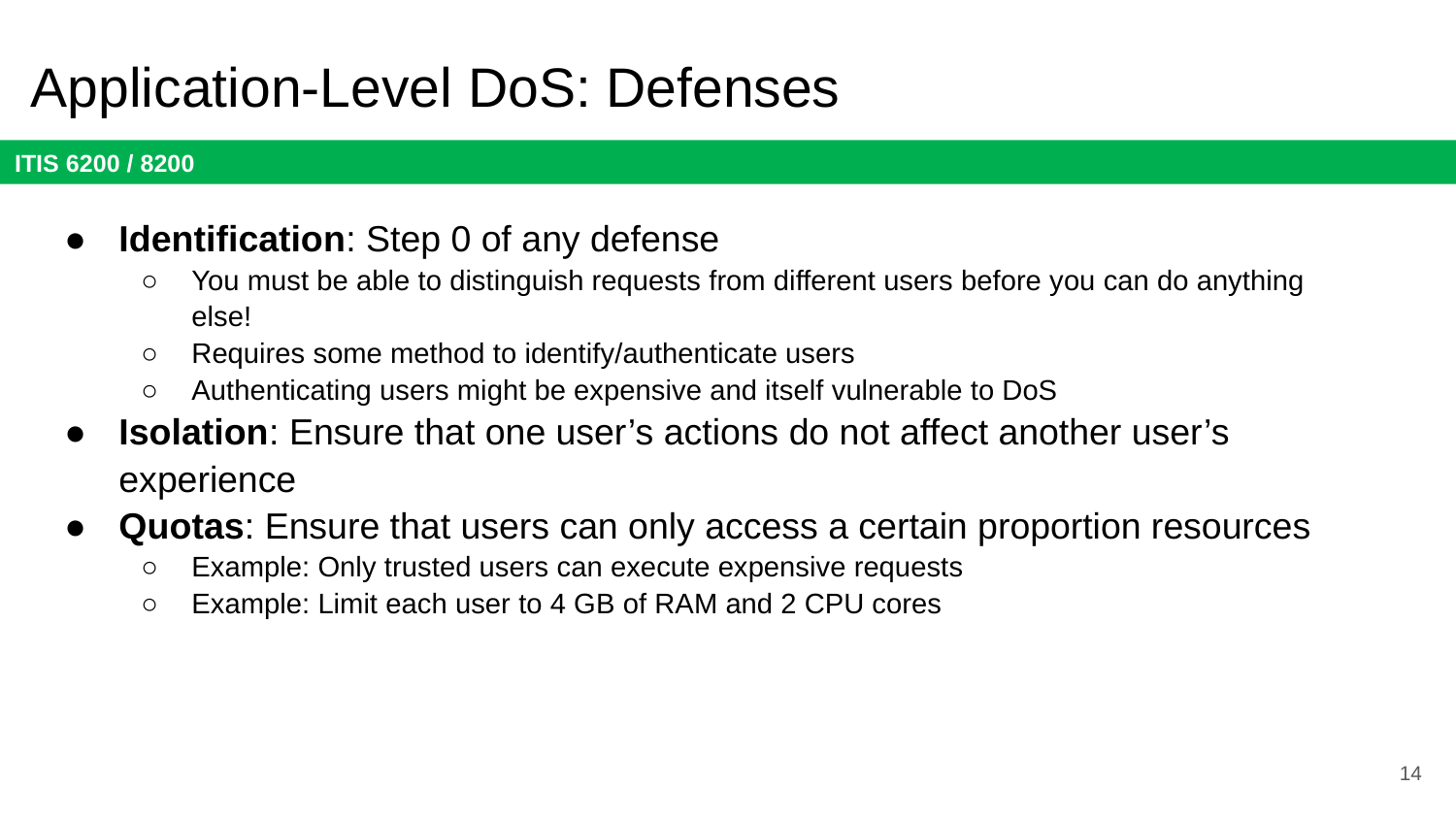

# Application-Level DoS: Defenses
Identification: Step 0 of any defense
You must be able to distinguish requests from different users before you can do anything else!
Requires some method to identify/authenticate users
Authenticating users might be expensive and itself vulnerable to DoS
Isolation: Ensure that one user’s actions do not affect another user’s experience
Quotas: Ensure that users can only access a certain proportion resources
Example: Only trusted users can execute expensive requests
Example: Limit each user to 4 GB of RAM and 2 CPU cores
14